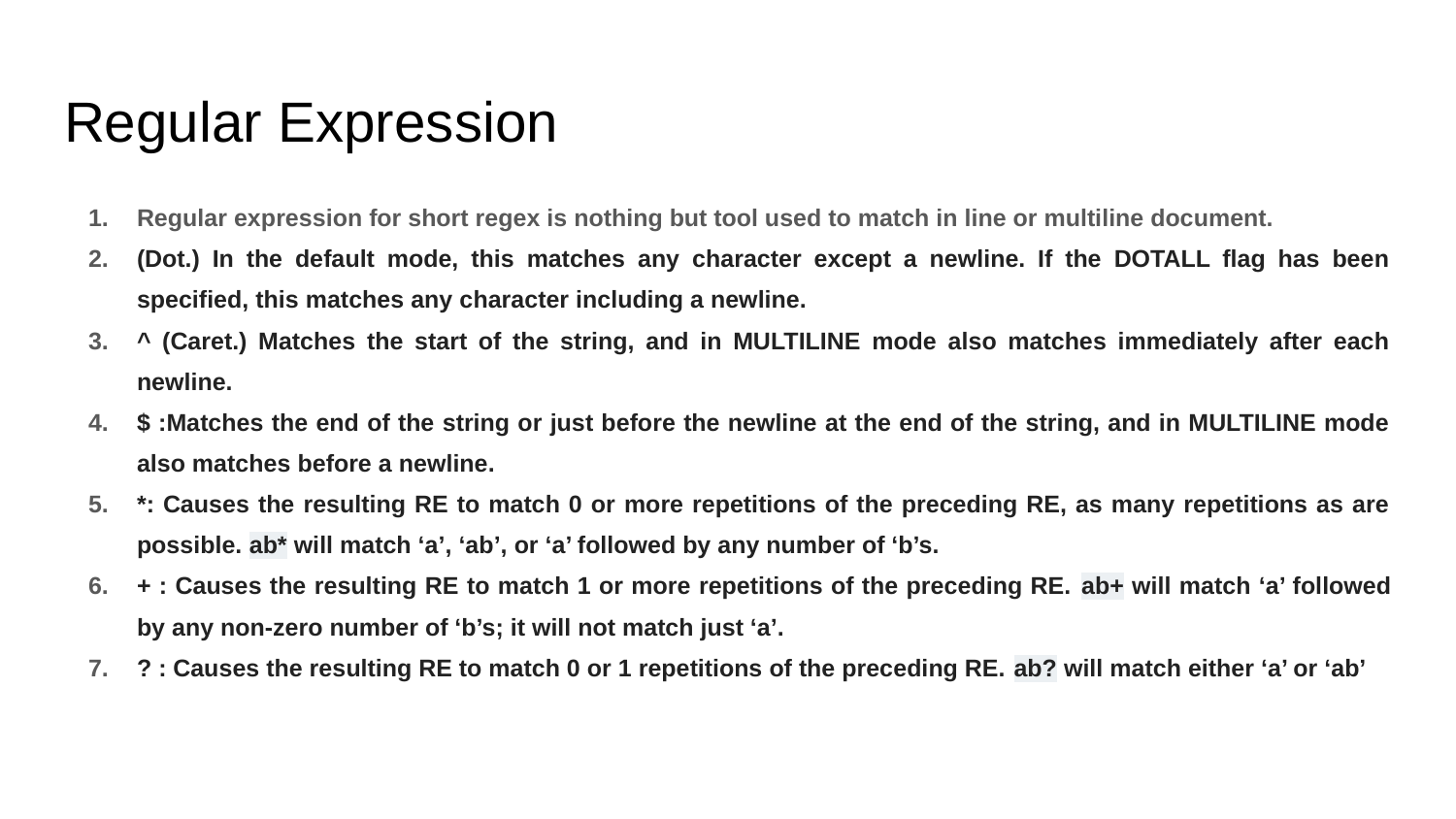

# Regular Expression
Regular expression for short regex is nothing but tool used to match in line or multiline document.
(Dot.) In the default mode, this matches any character except a newline. If the DOTALL flag has been specified, this matches any character including a newline.
^ (Caret.) Matches the start of the string, and in MULTILINE mode also matches immediately after each newline.
$ :Matches the end of the string or just before the newline at the end of the string, and in MULTILINE mode also matches before a newline.
*: Causes the resulting RE to match 0 or more repetitions of the preceding RE, as many repetitions as are possible. ab* will match ‘a’, ‘ab’, or ‘a’ followed by any number of ‘b’s.
+ : Causes the resulting RE to match 1 or more repetitions of the preceding RE. ab+ will match ‘a’ followed by any non-zero number of ‘b’s; it will not match just ‘a’.
? : Causes the resulting RE to match 0 or 1 repetitions of the preceding RE. ab? will match either ‘a’ or ‘ab’